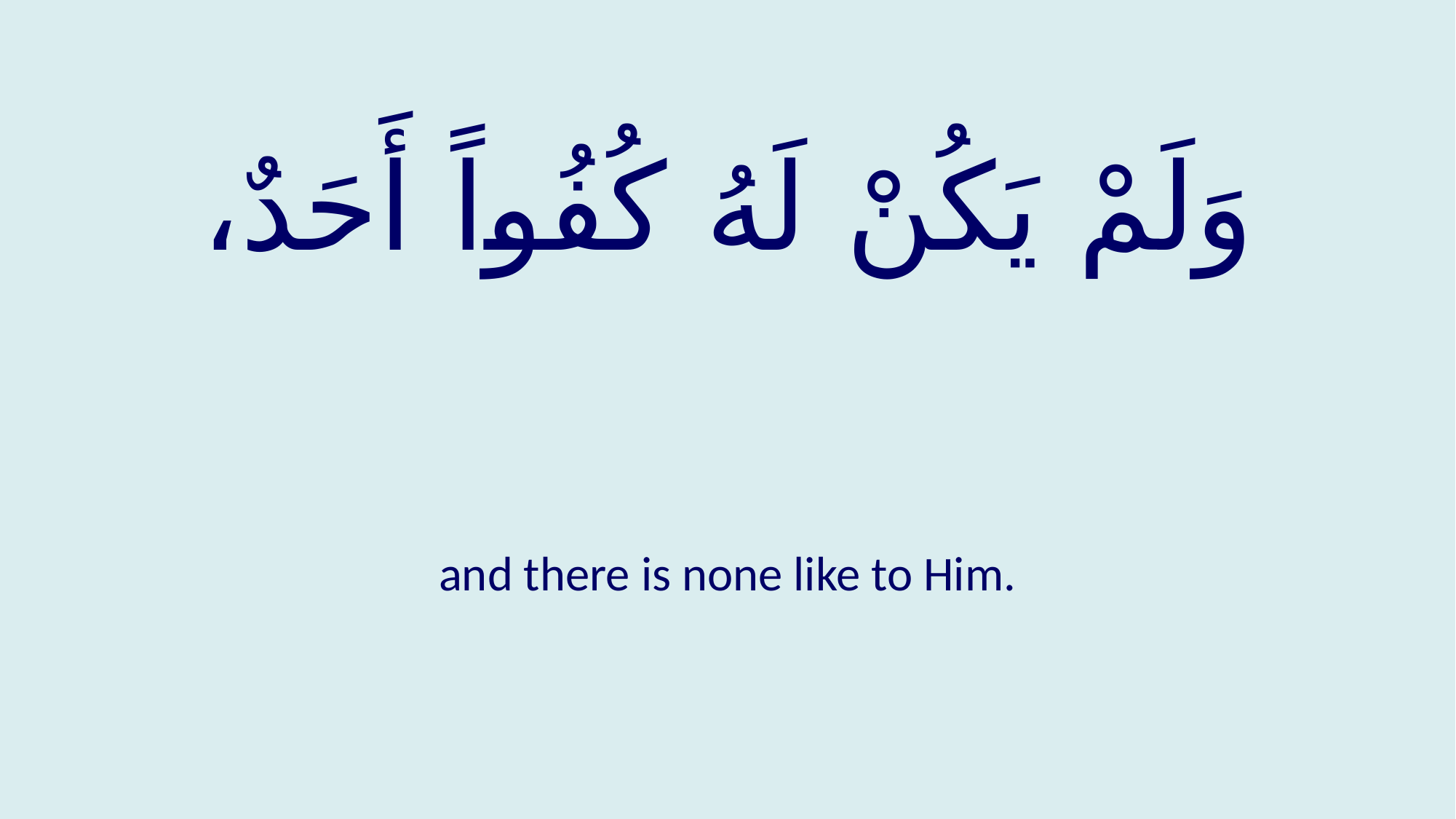

# وَلَمْ يَكُنْ لَهُ كُفُواً أَحَدٌ،
and there is none like to Him.